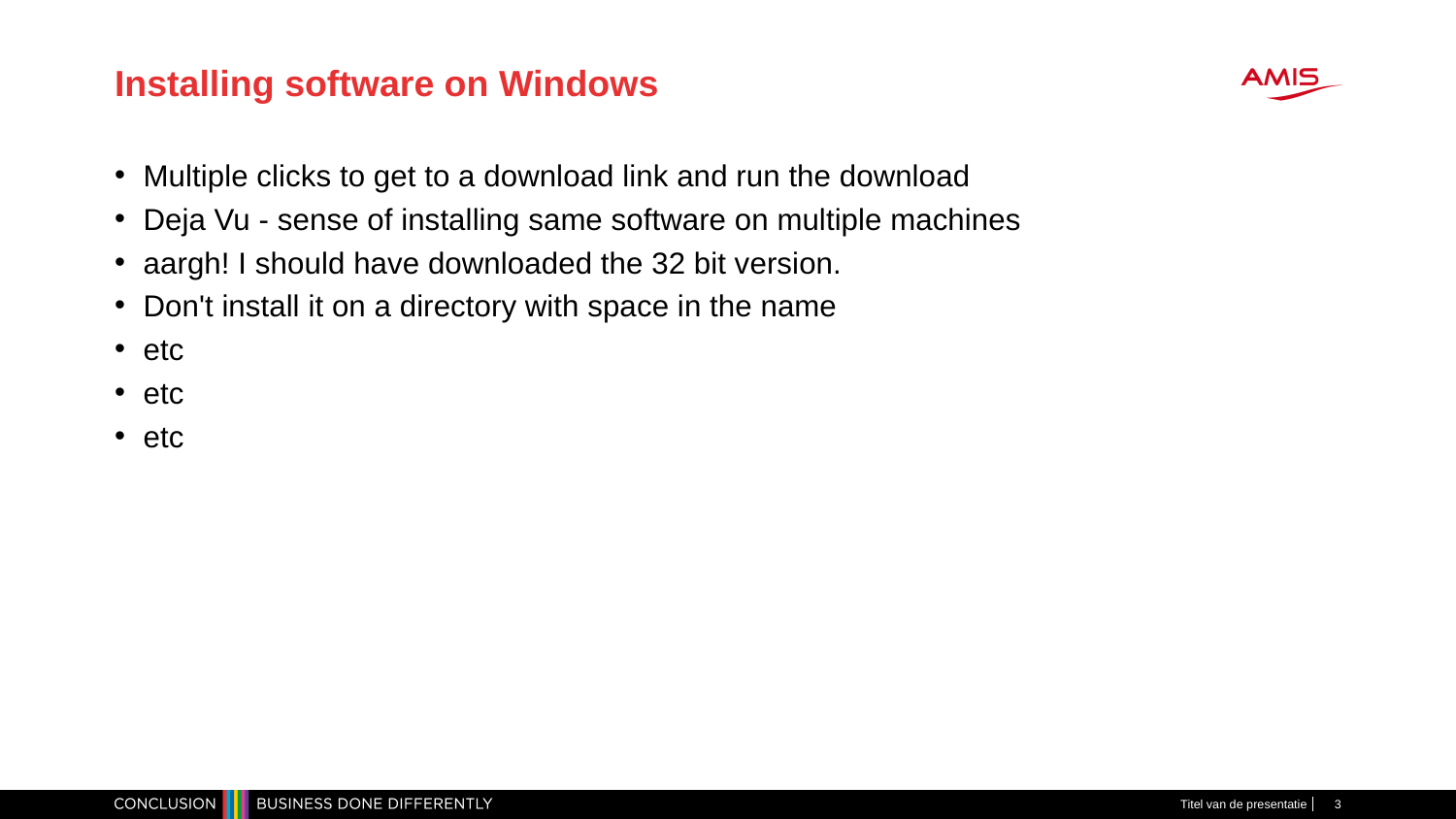

# Installing software on Windows
Multiple clicks to get to a download link and run the download
Deja Vu - sense of installing same software on multiple machines
aargh! I should have downloaded the 32 bit version.
Don't install it on a directory with space in the name
etc
etc
etc
Titel van de presentatie
3